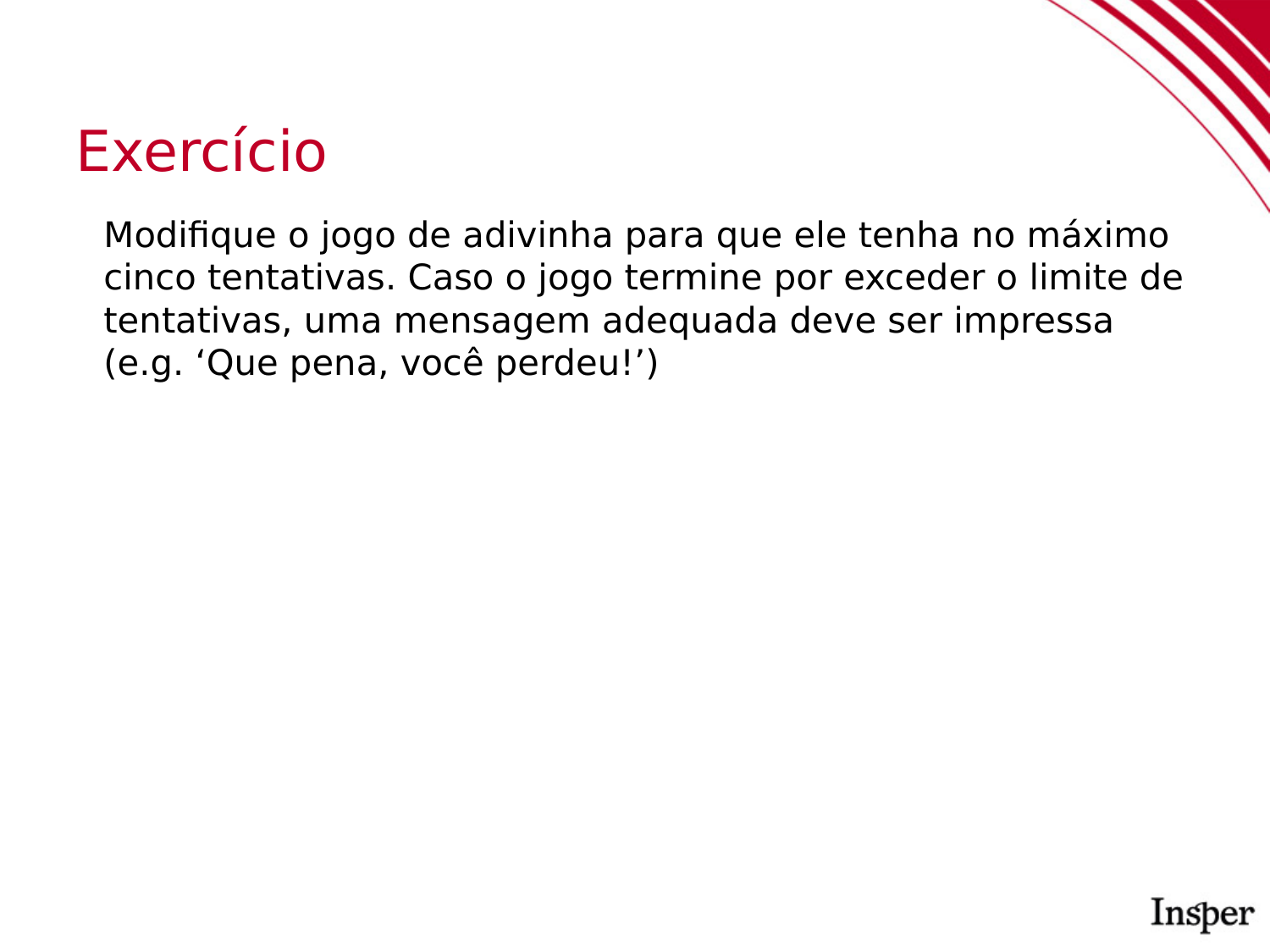

# Exercício
Modifique o jogo de adivinha para que ele tenha no máximo cinco tentativas. Caso o jogo termine por exceder o limite de tentativas, uma mensagem adequada deve ser impressa (e.g. ‘Que pena, você perdeu!’)